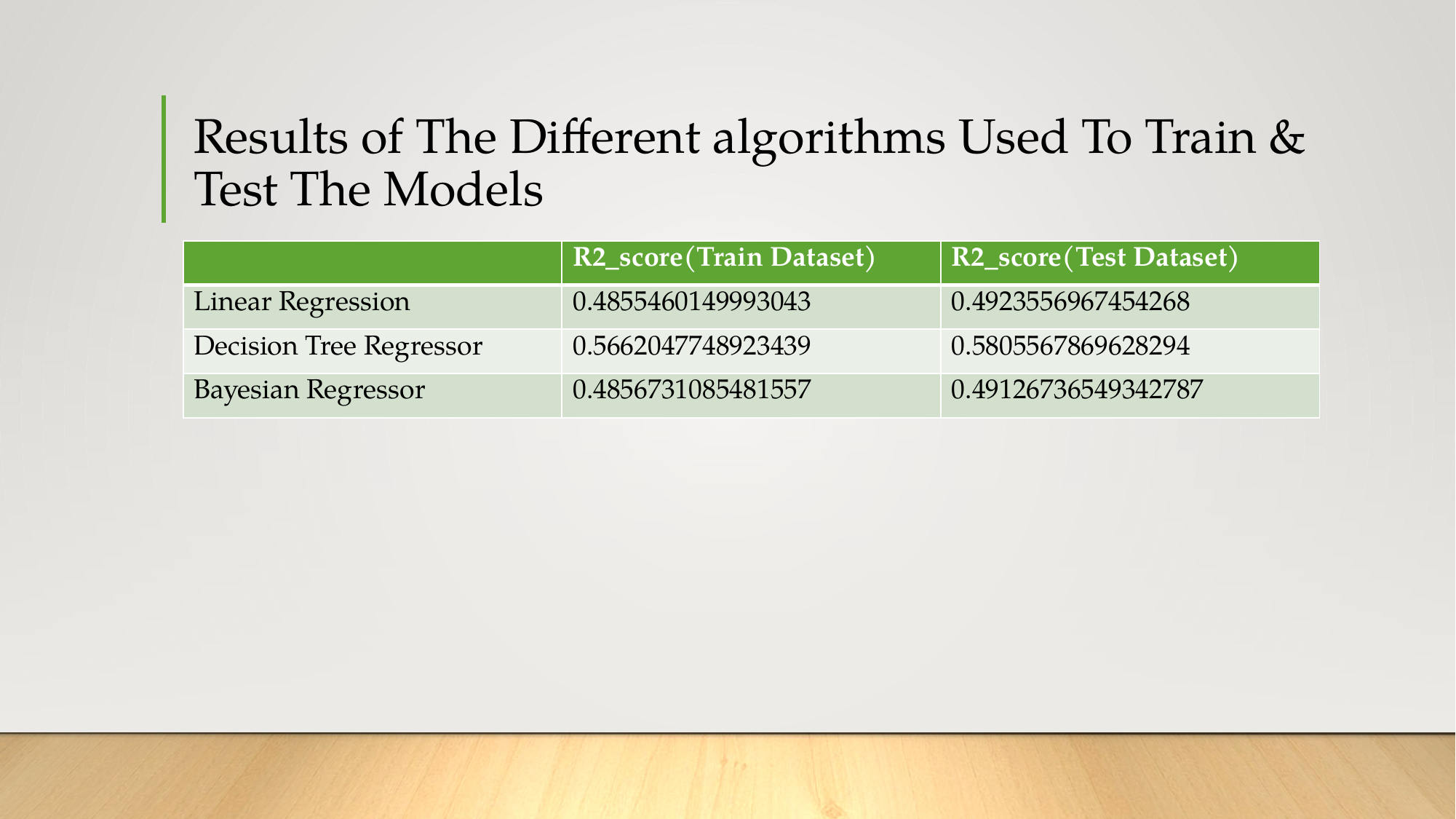

# Results of The Different algorithms Used To Train & Test The Models
|  | R2\_score(Train Dataset) | R2\_score(Test Dataset) |
| --- | --- | --- |
| Linear Regression | 0.4855460149993043 | 0.4923556967454268 |
| Decision Tree Regressor | 0.5662047748923439 | 0.5805567869628294 |
| Bayesian Regressor | 0.4856731085481557 | 0.49126736549342787 |